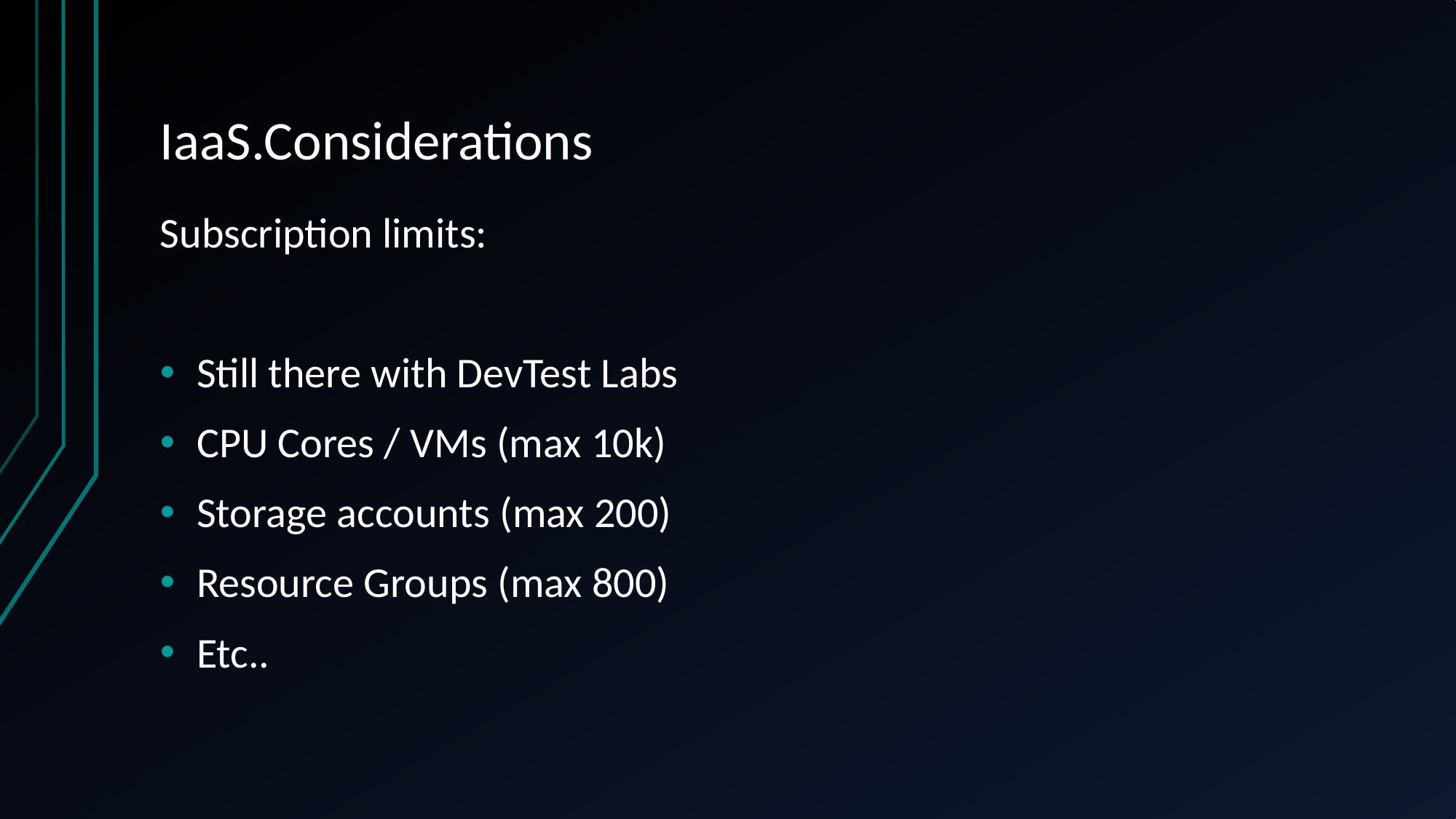

# IaaS.Considerations
Subscription limits:

Still there with DevTest Labs
CPU Cores / VMs (max 10k)
Storage accounts (max 200)
Resource Groups (max 800)
Etc..